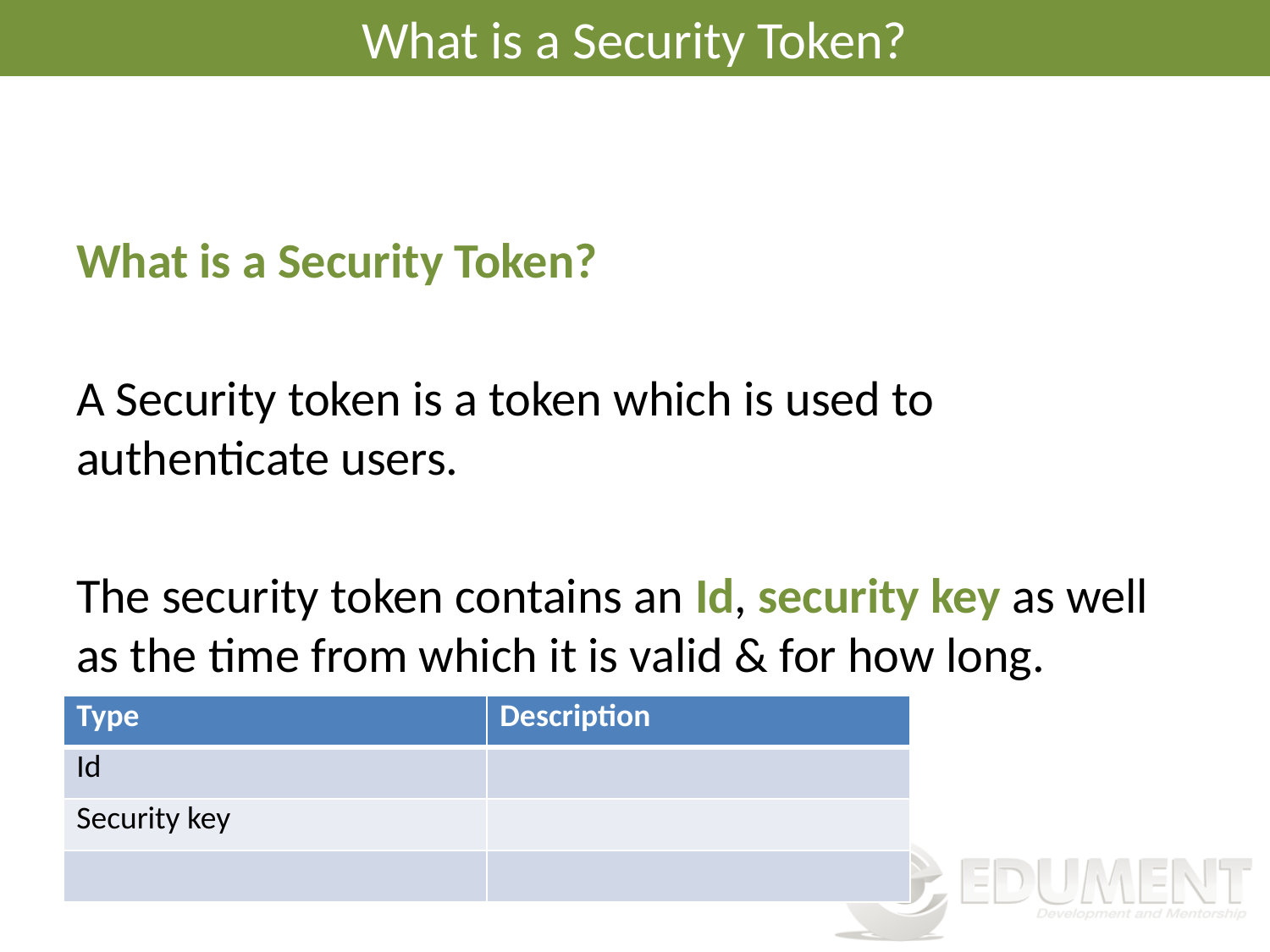

# What is a Security Token?
What is a Security Token?

A Security token is a token which is used to authenticate users.

The security token contains an Id, security key as well as the time from which it is valid & for how long.
| Type | Description |
| --- | --- |
| Id |  |
| Security key |  |
|  |  |